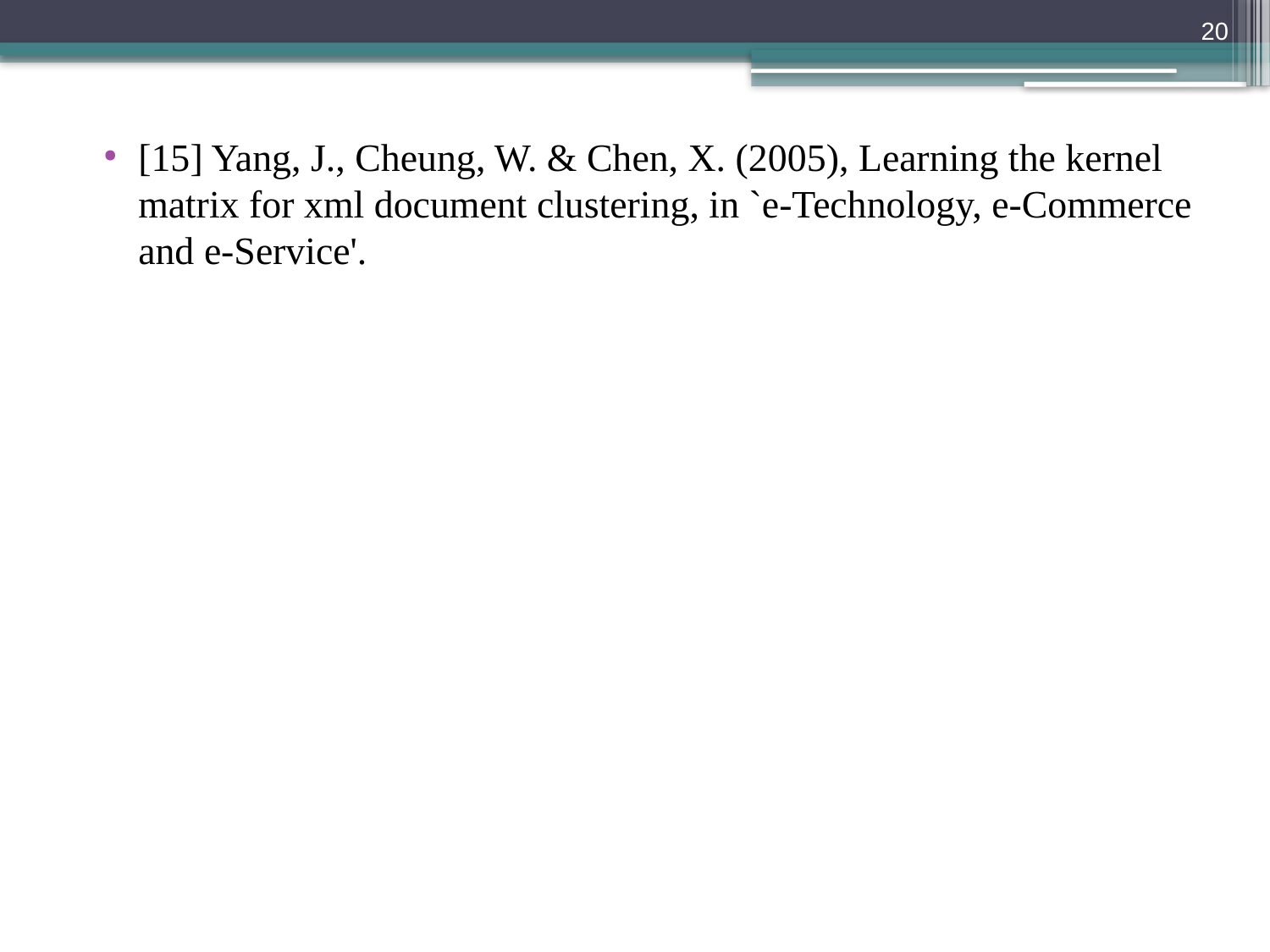

20
[15] Yang, J., Cheung, W. & Chen, X. (2005), Learning the kernel matrix for xml document clustering, in `e-Technology, e-Commerce and e-Service'.